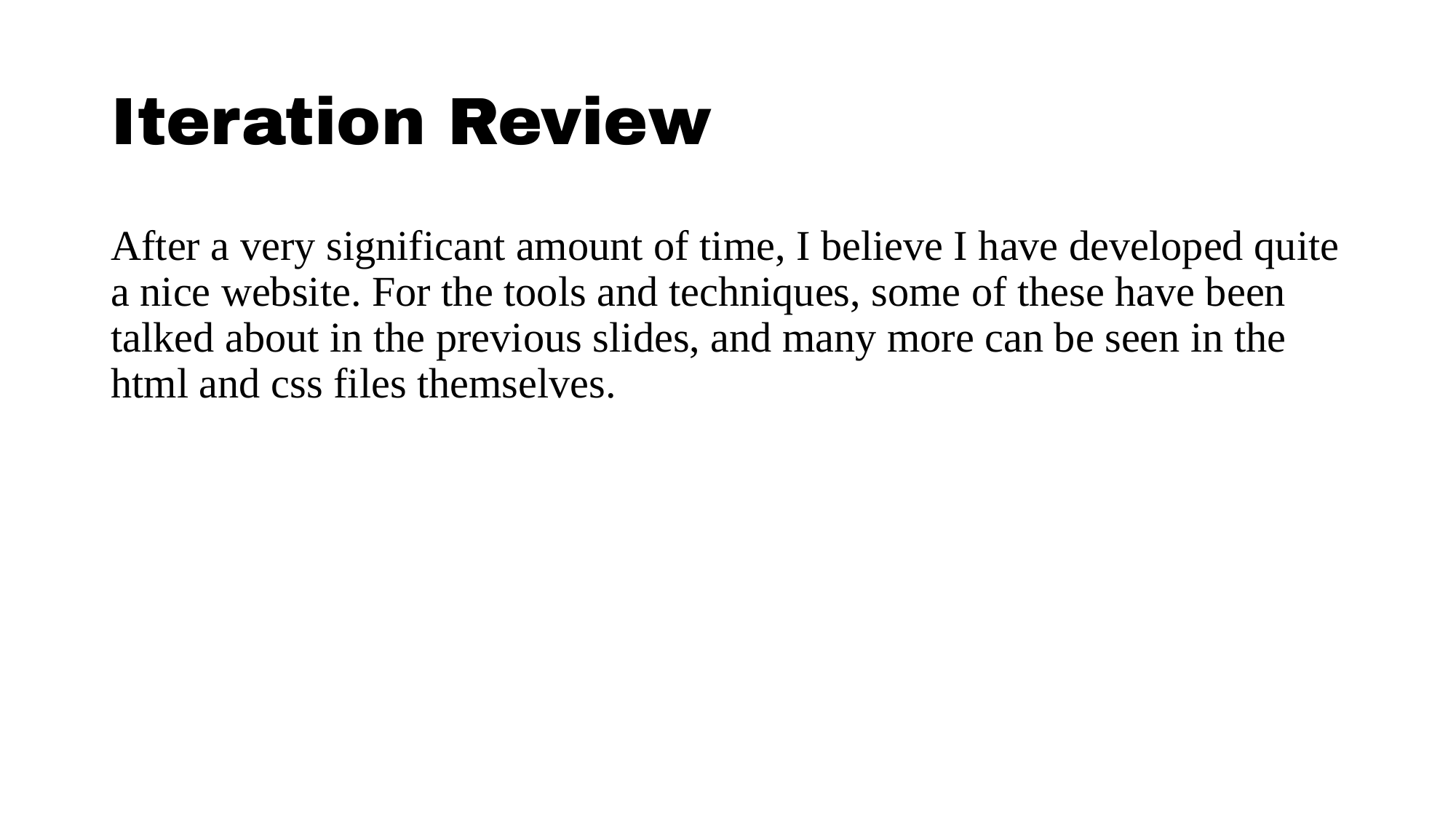

# Iteration Review
After a very significant amount of time, I believe I have developed quite a nice website. For the tools and techniques, some of these have been talked about in the previous slides, and many more can be seen in the html and css files themselves.